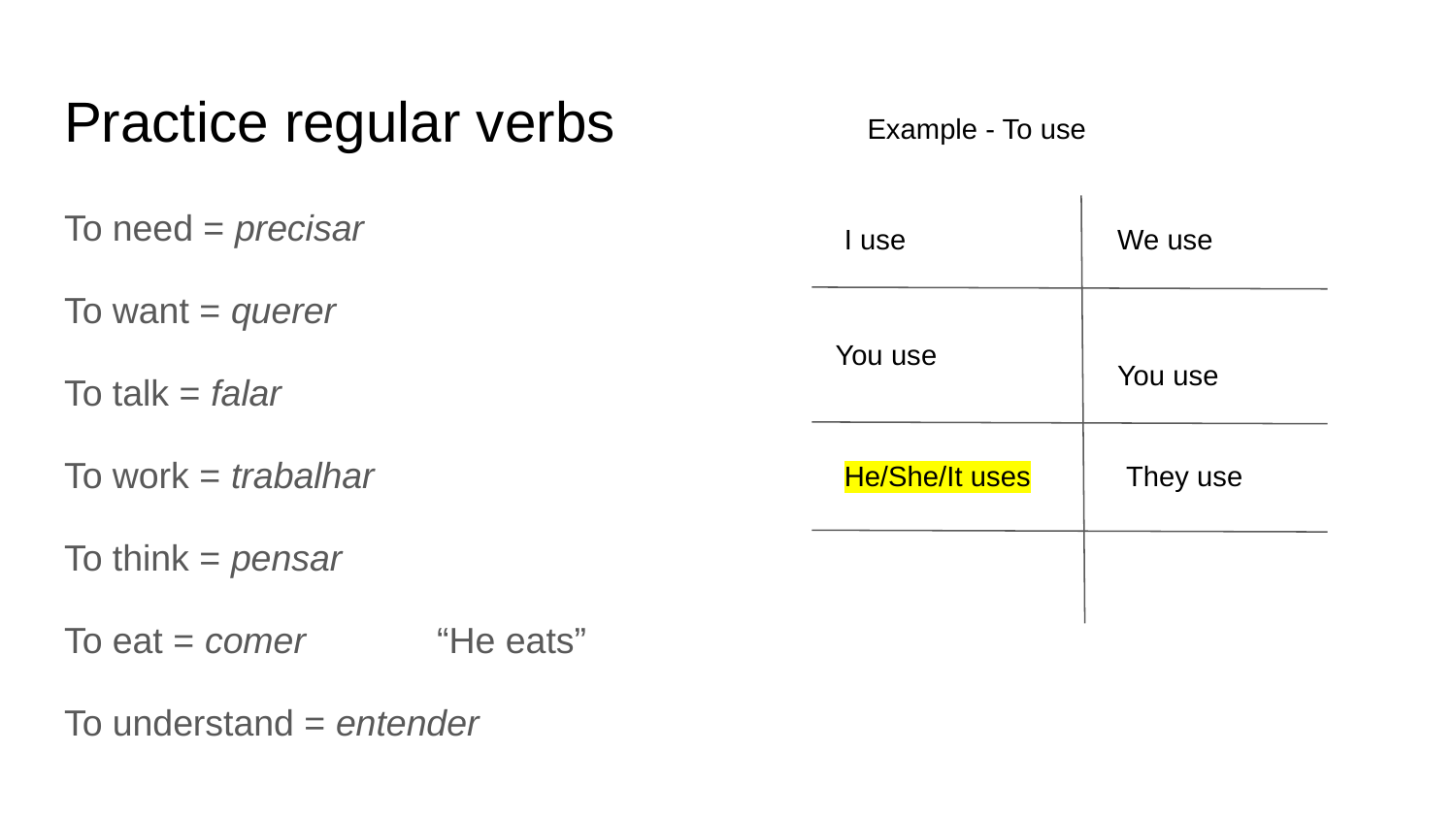

# Practice regular verbs
Example - To use
To need = precisar
To want = querer
To talk = falar
To work = trabalhar
To think = pensar
To eat = comer    	        “He eats”
To understand = entender

I use
We use
You use
You use
He/She/It uses
They use